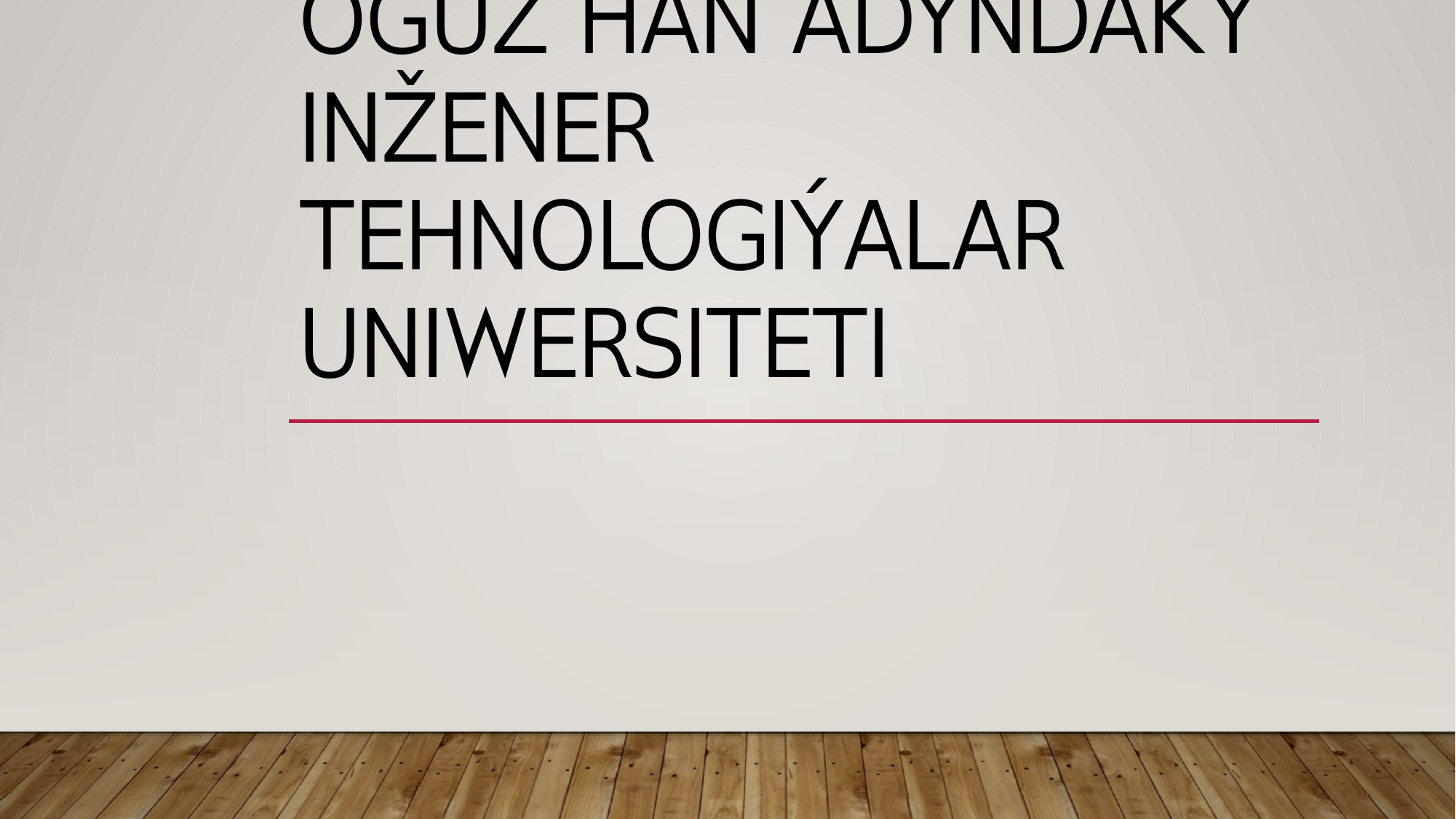

# Türkmenistanyň Oguz han adyndaky inžener tehnologiýalar uniwersiteti